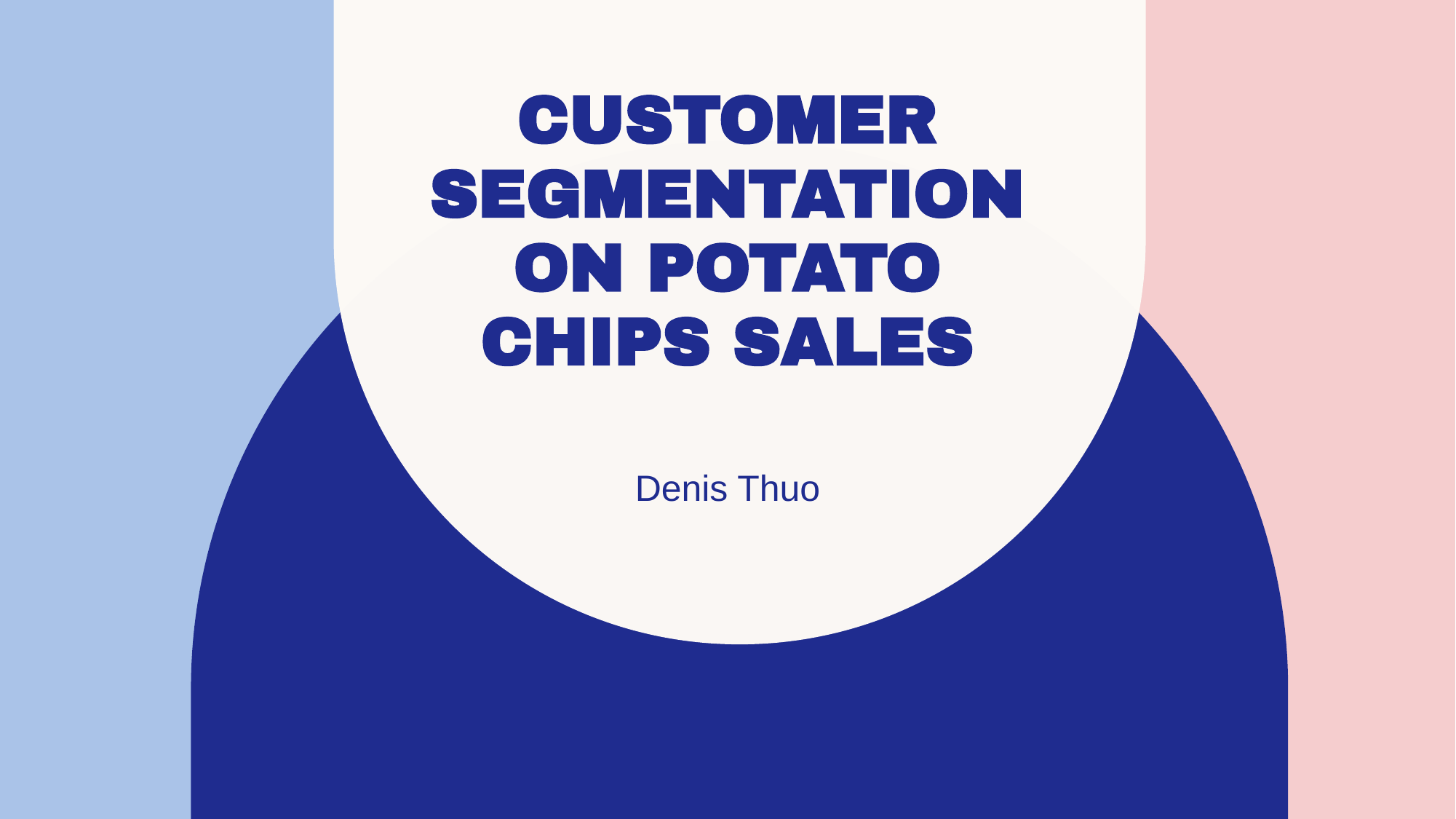

# Customer segmentation on potato chips sales
Denis Thuo